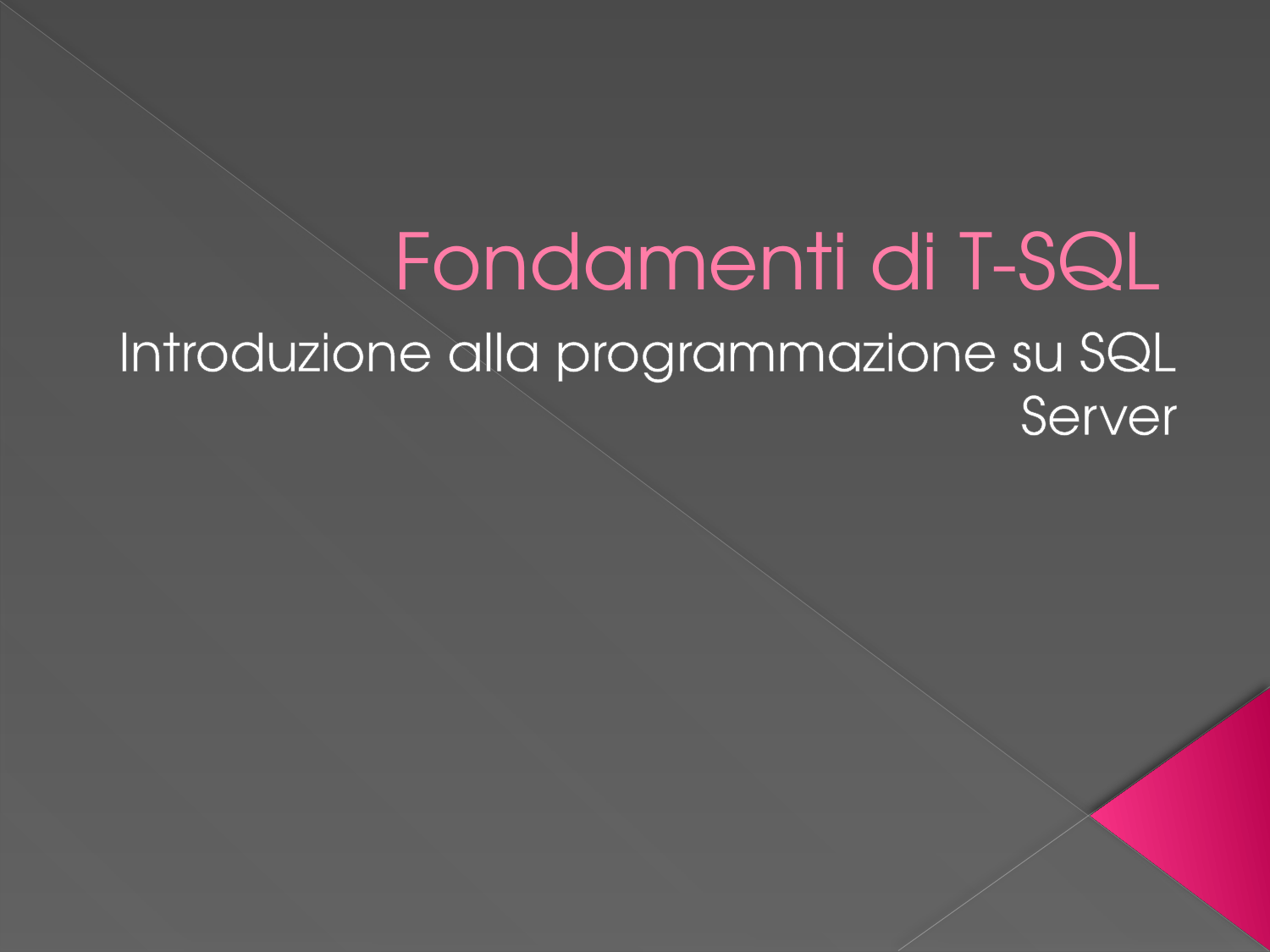

# Fondamenti di T-SQL
Introduzione alla programmazione su SQL Server